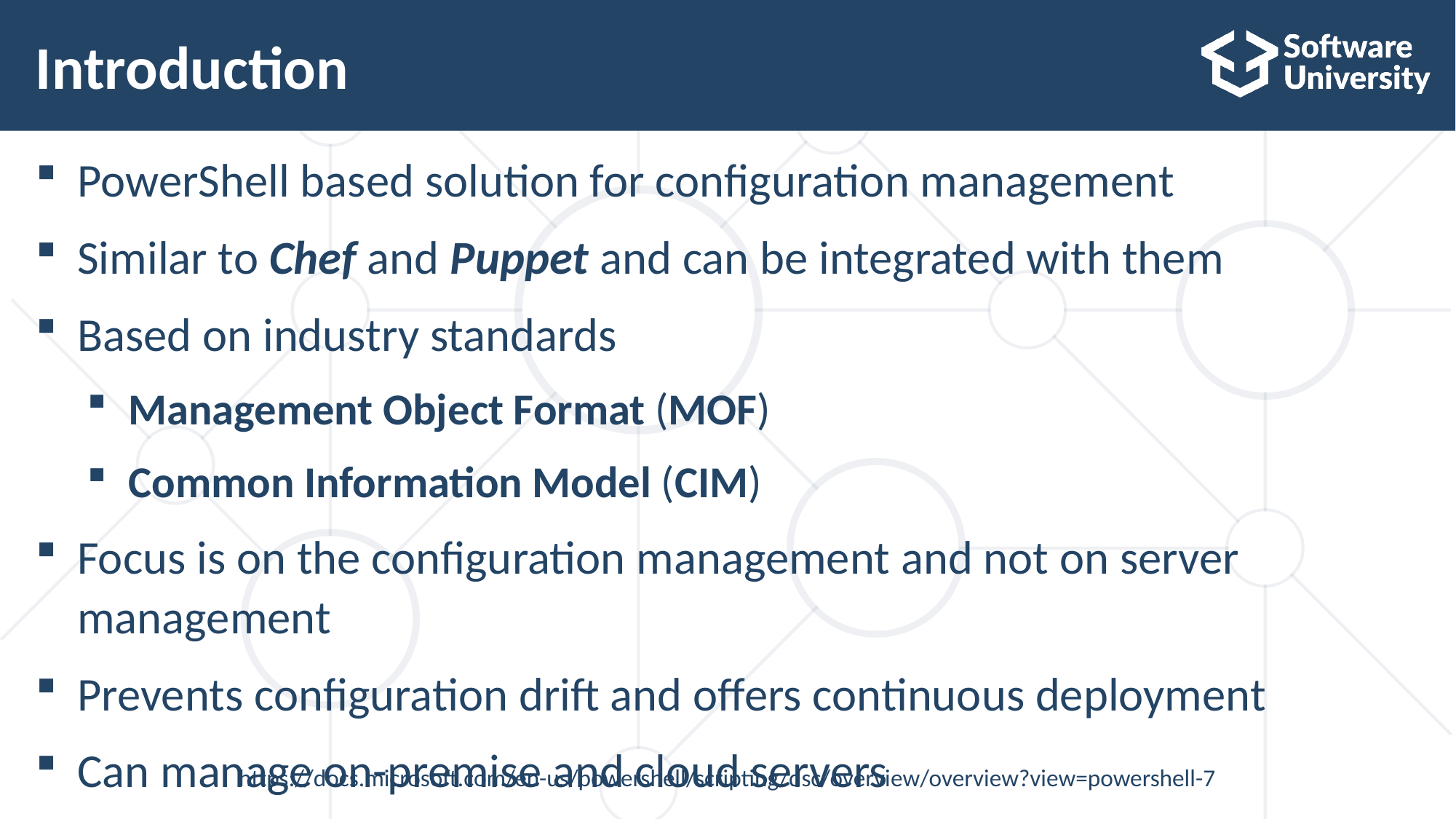

# Introduction
PowerShell based solution for configuration management
Similar to Chef and Puppet and can be integrated with them
Based on industry standards
Management Object Format (MOF)
Common Information Model (CIM)
Focus is on the configuration management and not on server management
Prevents configuration drift and offers continuous deployment
Can manage on-premise and cloud servers
https://docs.microsoft.com/en-us/powershell/scripting/dsc/overview/overview?view=powershell-7